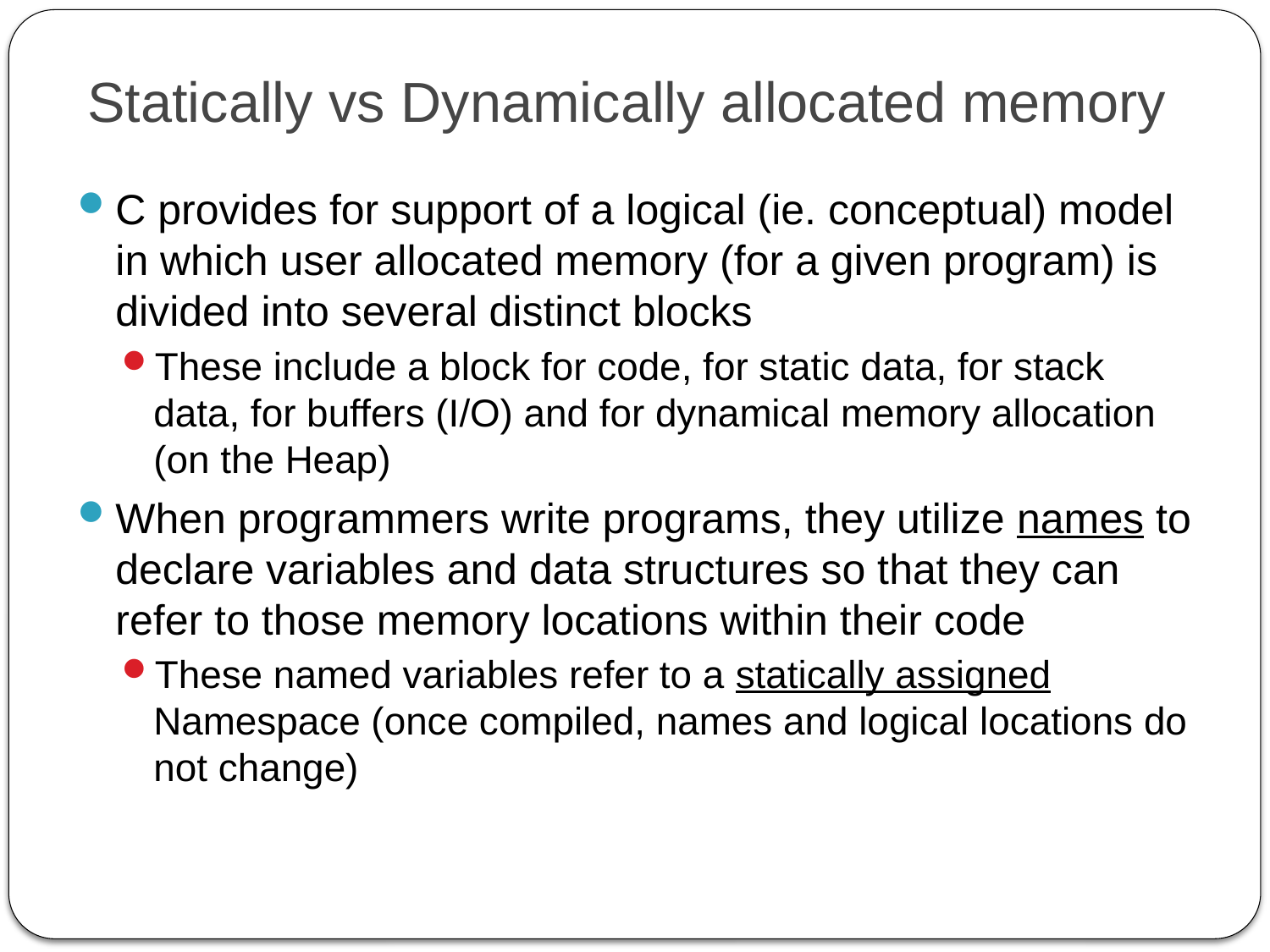

# Statically vs Dynamically allocated memory
C provides for support of a logical (ie. conceptual) model in which user allocated memory (for a given program) is divided into several distinct blocks
These include a block for code, for static data, for stack data, for buffers (I/O) and for dynamical memory allocation (on the Heap)
When programmers write programs, they utilize names to declare variables and data structures so that they can refer to those memory locations within their code
These named variables refer to a statically assigned Namespace (once compiled, names and logical locations do not change)